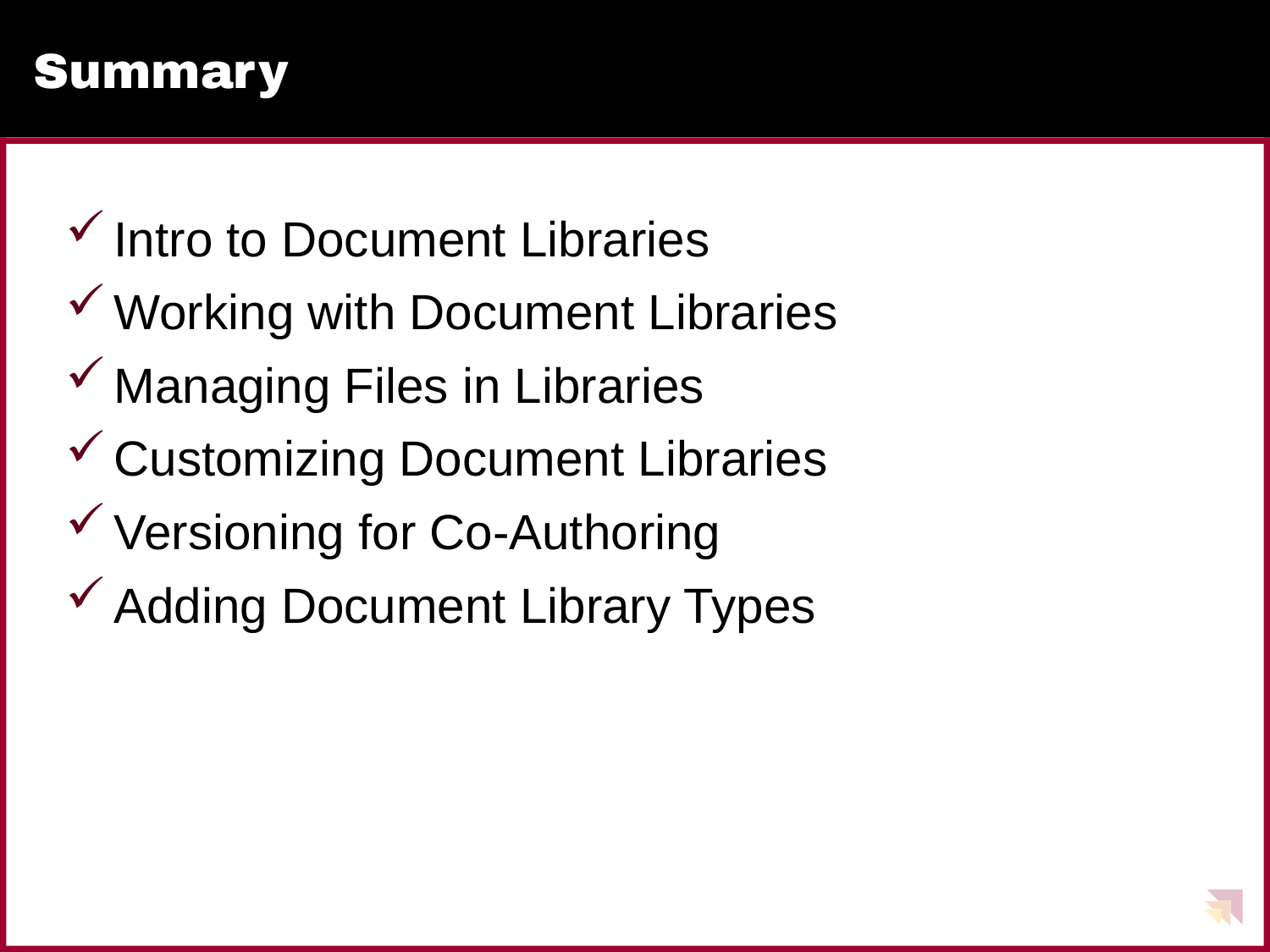

# Summary
Intro to Document Libraries
Working with Document Libraries
Managing Files in Libraries
Customizing Document Libraries
Versioning for Co-Authoring
Adding Document Library Types